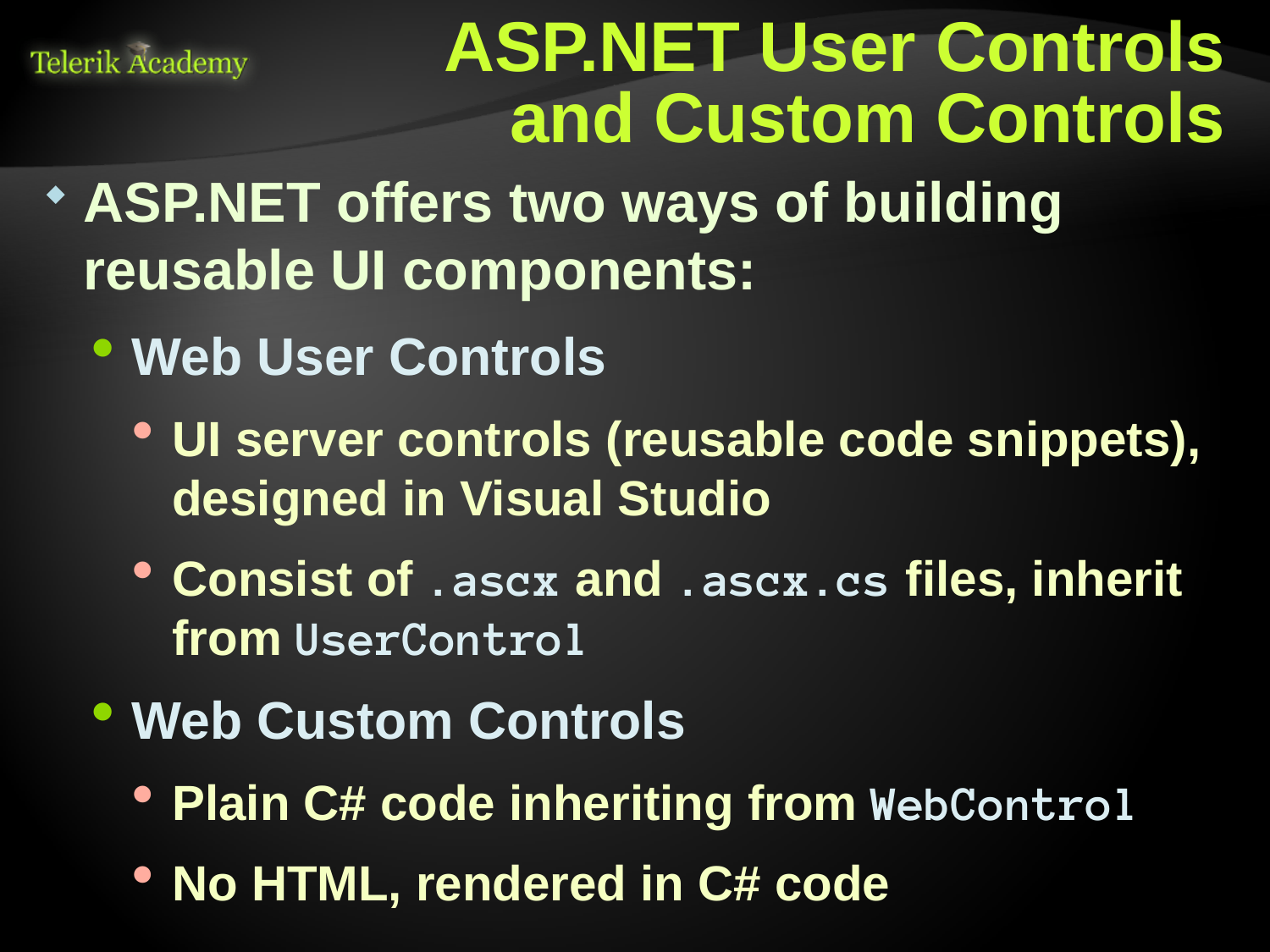

# ASP.NET User Controls and Custom Controls
ASP.NET offers two ways of building reusable UI components:
Web User Controls
UI server controls (reusable code snippets), designed in Visual Studio
Consist of .ascx and .ascx.cs files, inherit from UserControl
Web Custom Controls
Plain C# code inheriting from WebControl
No HTML, rendered in C# code